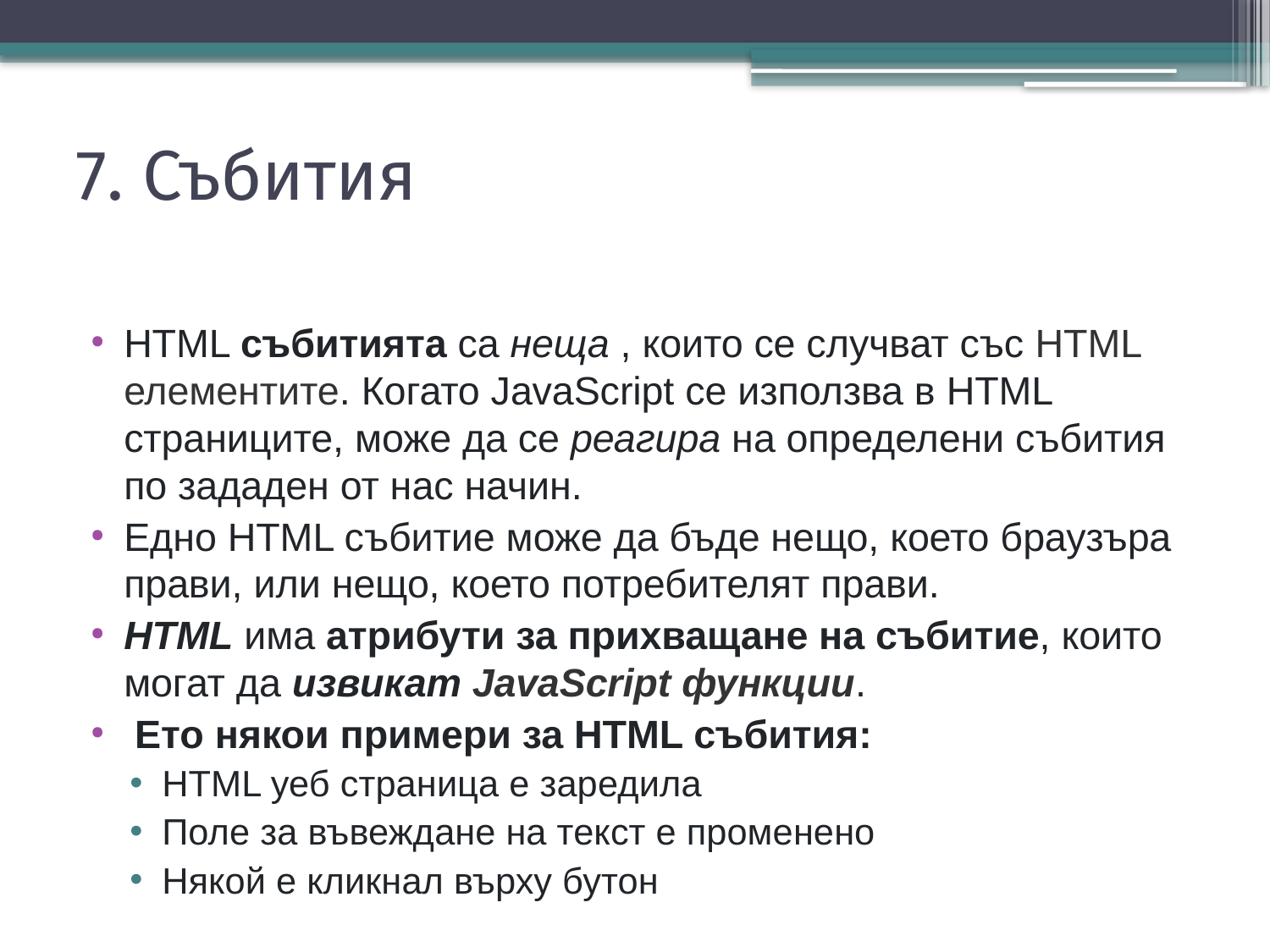

# 7. Събития
HTML събитията са неща , които се случват със HTML елементите. Когато JavaScript се използва в HTML страниците, може да се реагира на определени събития по зададен от нас начин.
Едно HTML събитие може да бъде нещо, което браузъра прави, или нещо, което потребителят прави.
HTML има атрибути за прихващане на събитие, които могат да извикат JavaScript функции.
 Ето някои примери за HTML събития:
HTML уеб страница е заредила
Поле за въвеждане на текст е променено
Някой е кликнал върху бутон